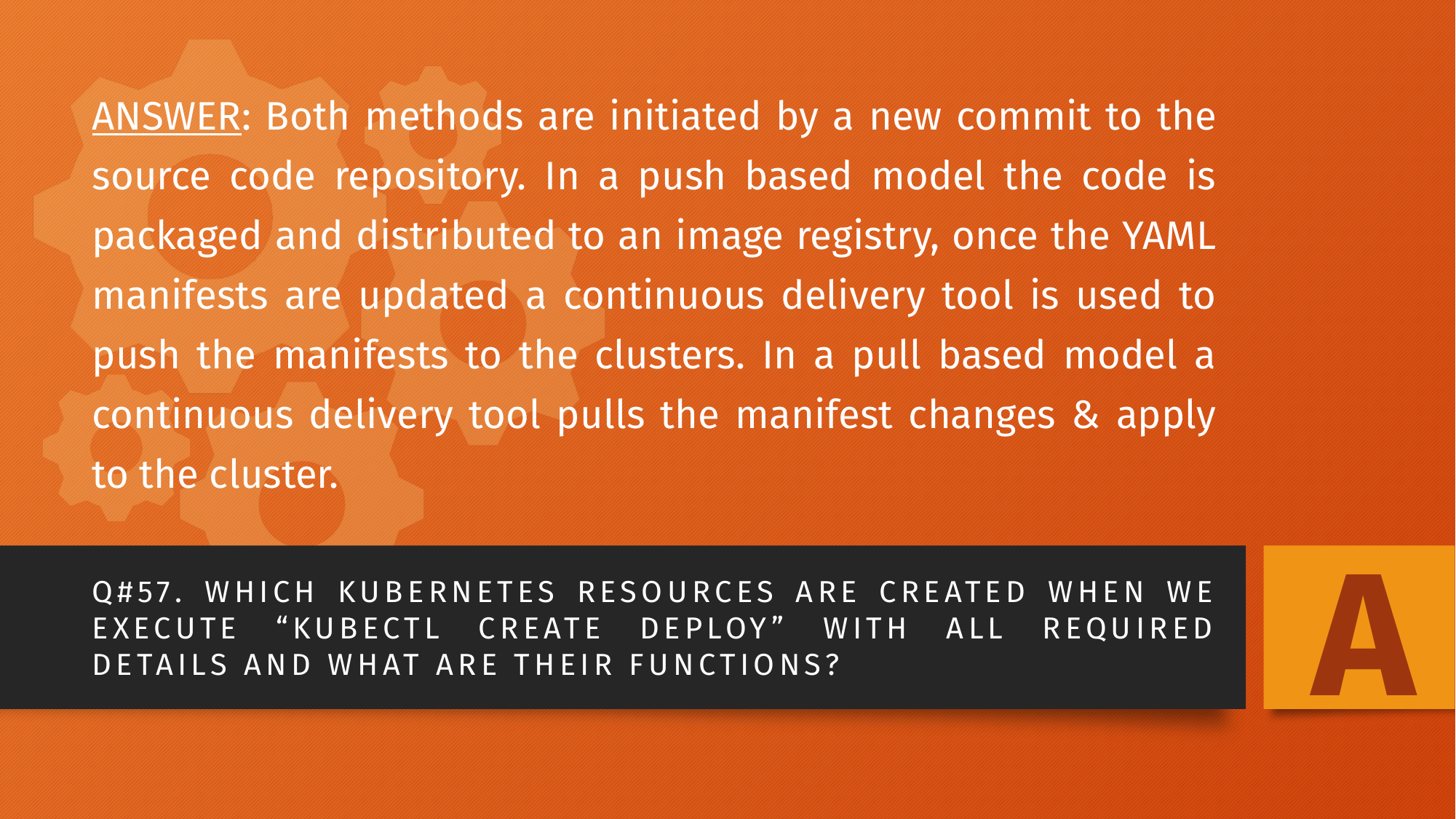

# ANSWER: Both methods are initiated by a new commit to the source code repository. In a push based model the code is packaged and distributed to an image registry, once the YAML manifests are updated a continuous delivery tool is used to push the manifests to the clusters. In a pull based model a continuous delivery tool pulls the manifest changes & apply to the cluster.
A
Q#57. Which Kubernetes resources are created when we execute “kubectl create deploy” with all required details and what are their functions?